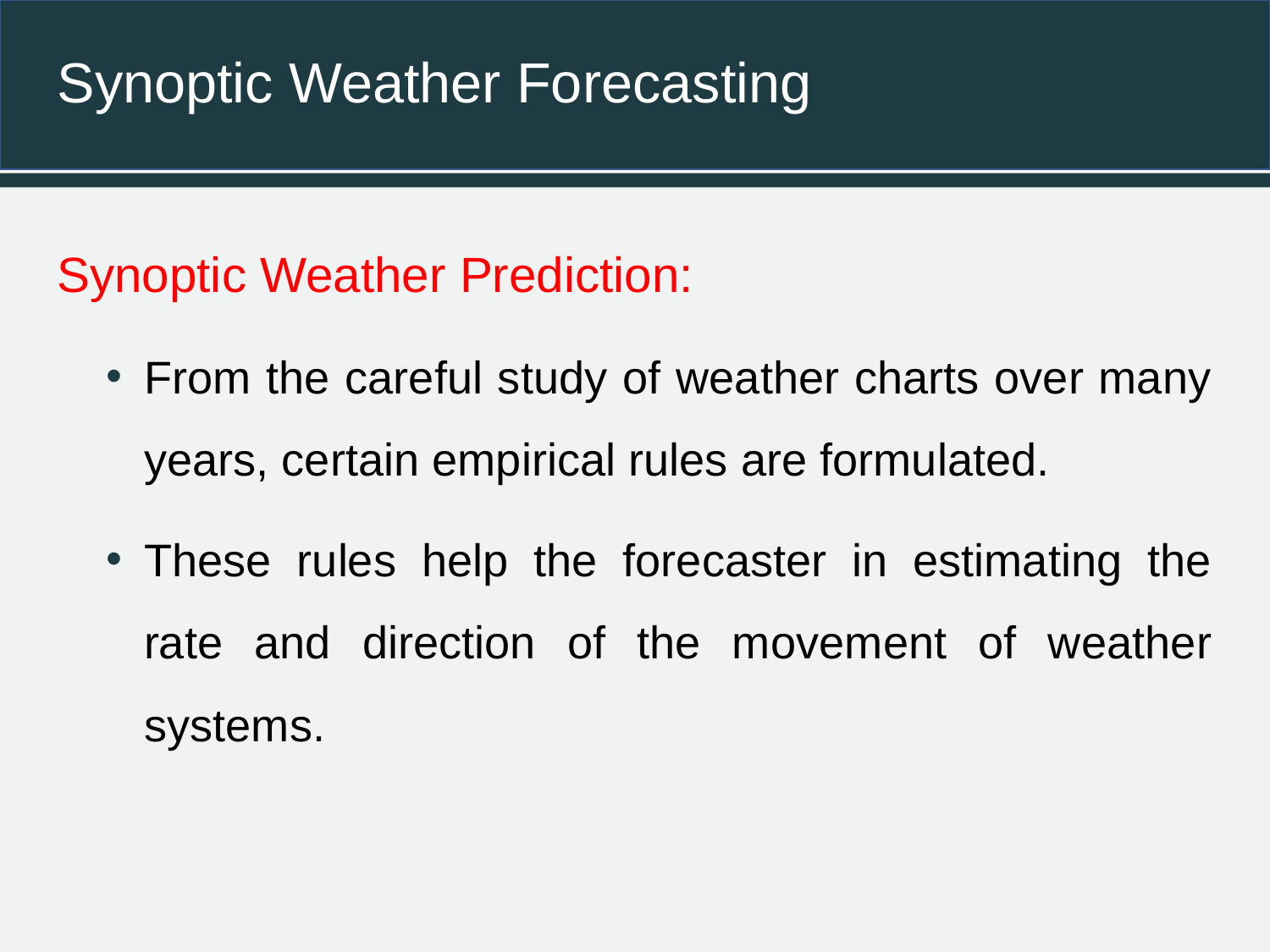

# Synoptic Weather Forecasting
Synoptic Weather Prediction:
From the careful study of weather charts over many years, certain empirical rules are formulated.
These rules help the forecaster in estimating the rate and direction of the movement of weather systems.